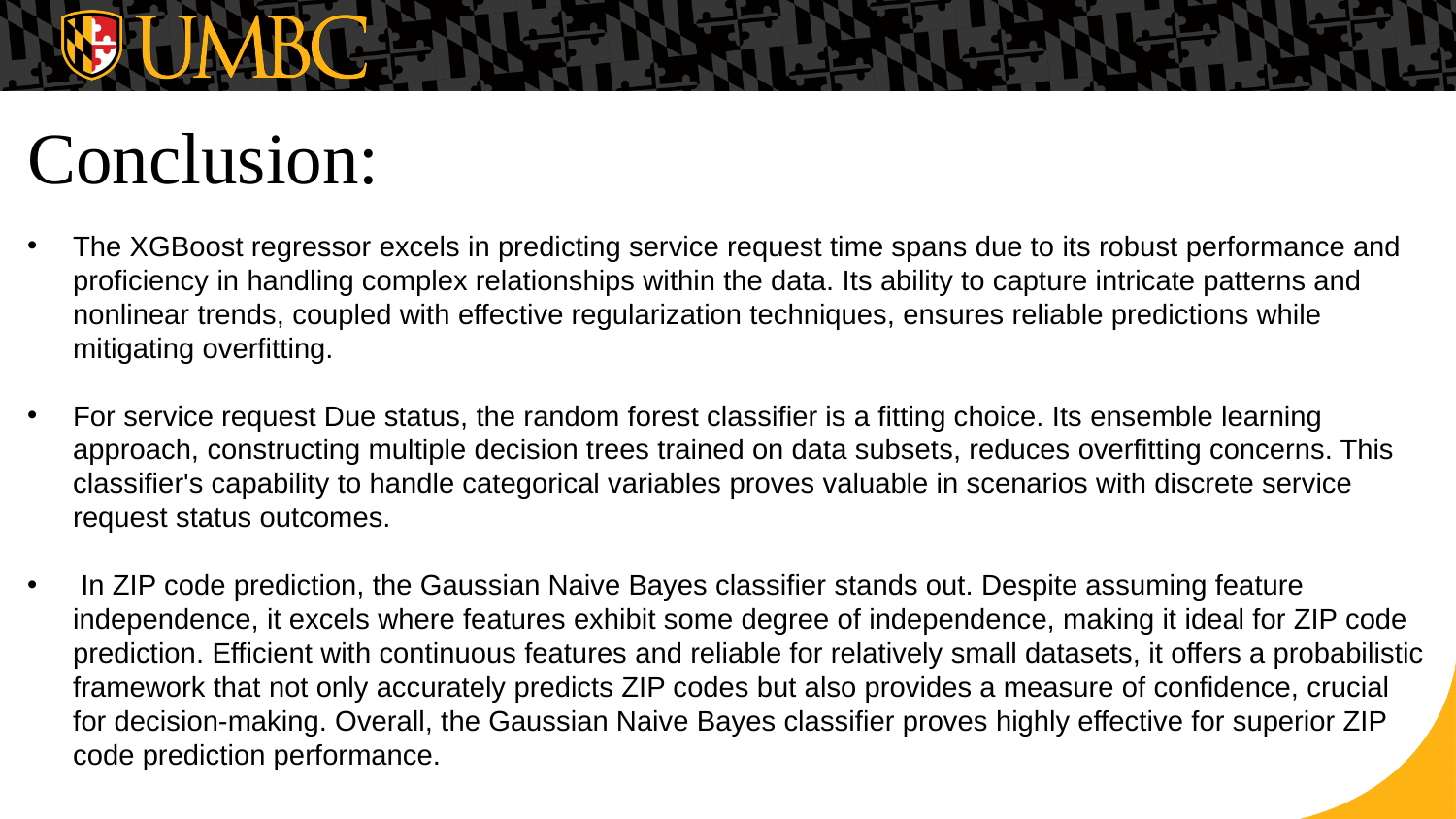

# Conclusion:
The XGBoost regressor excels in predicting service request time spans due to its robust performance and proficiency in handling complex relationships within the data. Its ability to capture intricate patterns and nonlinear trends, coupled with effective regularization techniques, ensures reliable predictions while mitigating overfitting.

For service request Due status, the random forest classifier is a fitting choice. Its ensemble learning approach, constructing multiple decision trees trained on data subsets, reduces overfitting concerns. This classifier's capability to handle categorical variables proves valuable in scenarios with discrete service request status outcomes.

 In ZIP code prediction, the Gaussian Naive Bayes classifier stands out. Despite assuming feature independence, it excels where features exhibit some degree of independence, making it ideal for ZIP code prediction. Efficient with continuous features and reliable for relatively small datasets, it offers a probabilistic framework that not only accurately predicts ZIP codes but also provides a measure of confidence, crucial for decision-making. Overall, the Gaussian Naive Bayes classifier proves highly effective for superior ZIP code prediction performance.